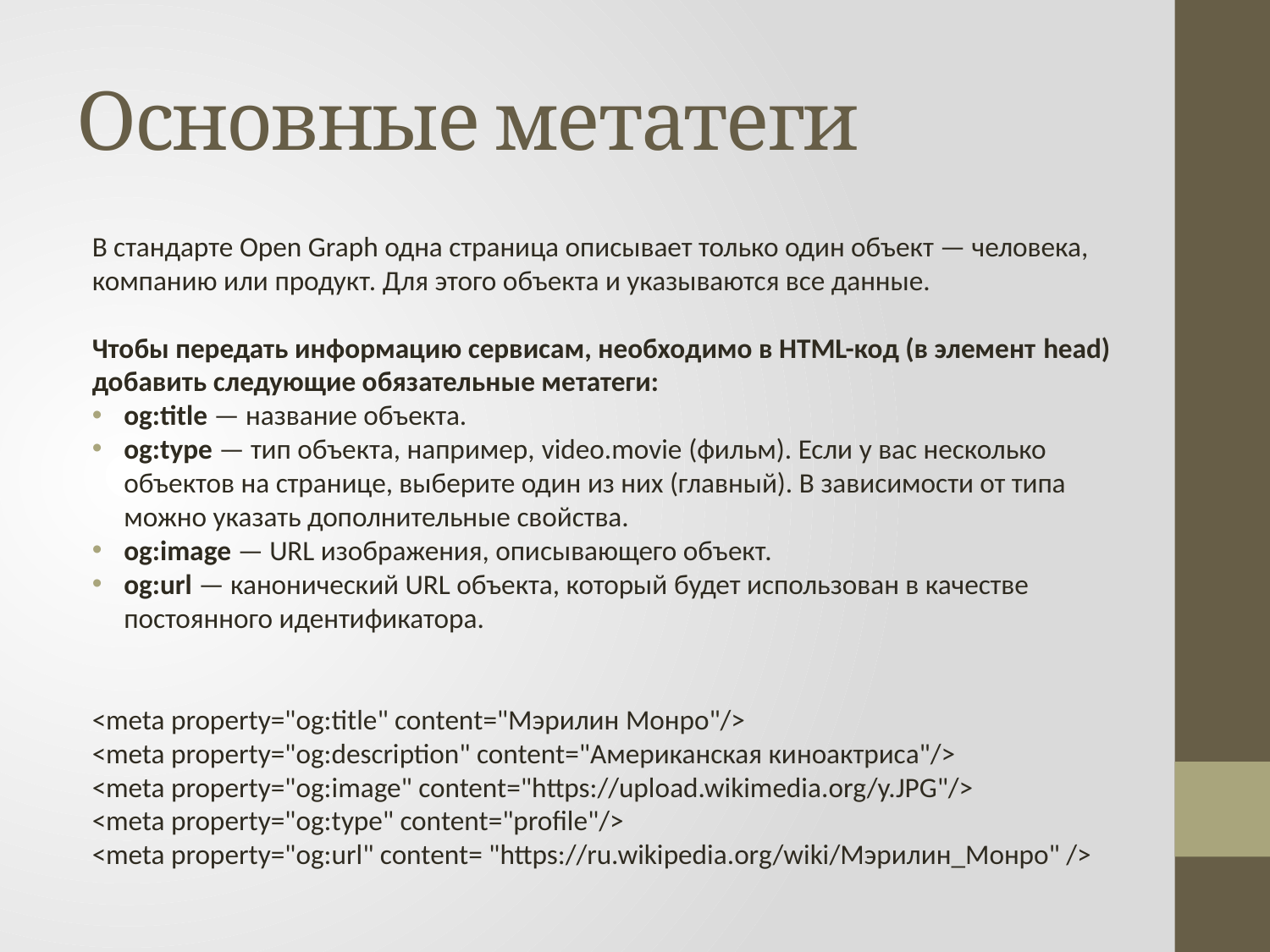

# Основные метатеги
В стандарте Open Graph одна страница описывает только один объект — человека, компанию или продукт. Для этого объекта и указываются все данные.

Чтобы передать информацию сервисам, необходимо в HTML-код (в элемент head) добавить следующие обязательные метатеги:
og:title — название объекта.
og:type — тип объекта, например, video.movie (фильм). Если у вас несколько объектов на странице, выберите один из них (главный). В зависимости от типа можно указать дополнительные свойства.
og:image — URL изображения, описывающего объект.
og:url — канонический URL объекта, который будет использован в качестве постоянного идентификатора.

<meta property="og:title" content="Мэрилин Монро"/>
<meta property="og:description" content="Американская киноактриса"/>
<meta property="og:image" content="https://upload.wikimedia.org/y.JPG"/>
<meta property="og:type" content="profile"/>
<meta property="og:url" content= "https://ru.wikipedia.org/wiki/Мэрилин_Монро" />